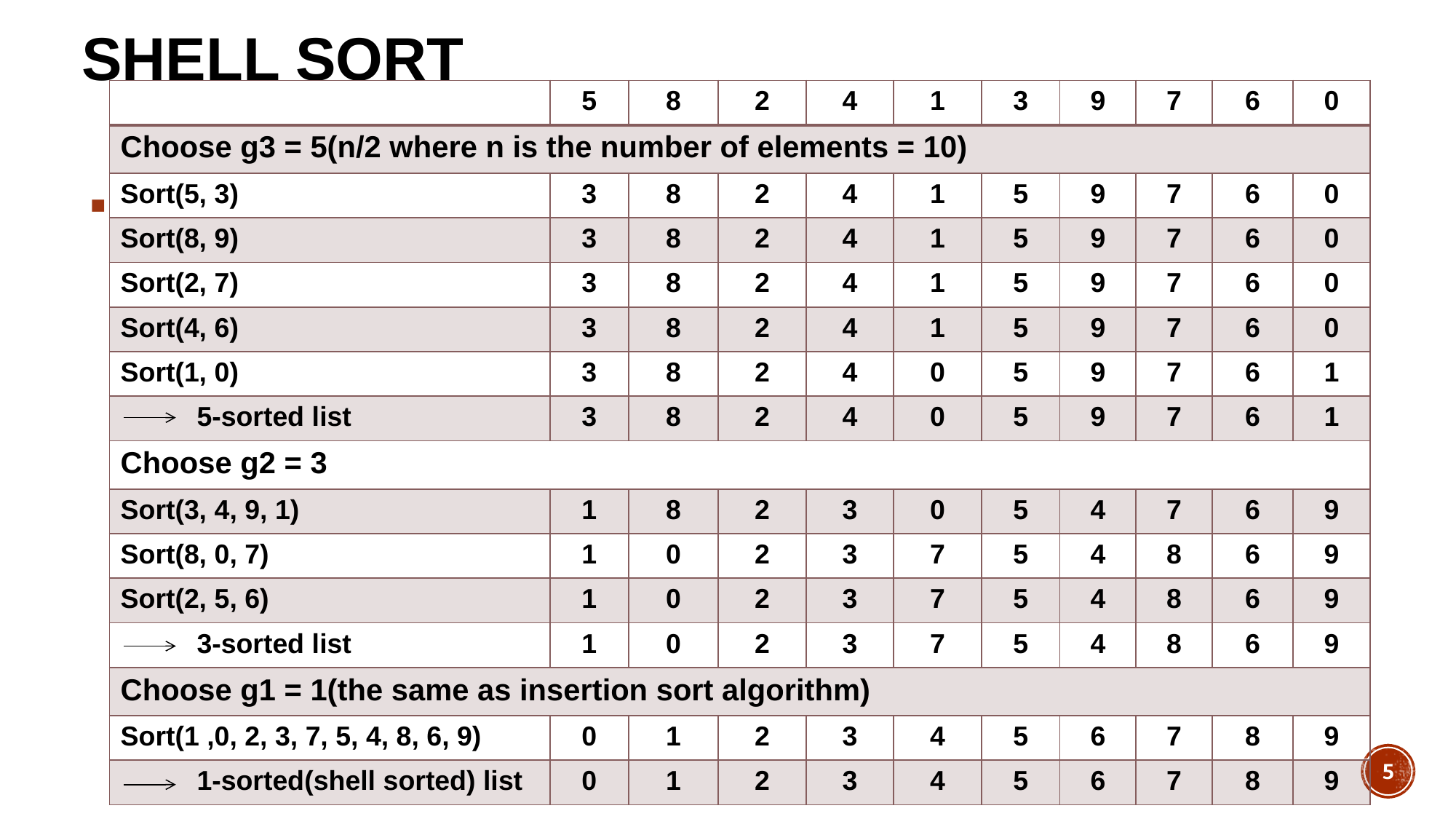

# Shell sort
|  | 5 | 8 | 2 | 4 | 1 | 3 | 9 | 7 | 6 | 0 |
| --- | --- | --- | --- | --- | --- | --- | --- | --- | --- | --- |
| Choose g3 = 5(n/2 where n is the number of elements = 10) |  |  |  |  |  |  |  |  |  |  |
| Sort(5, 3) | 3 | 8 | 2 | 4 | 1 | 5 | 9 | 7 | 6 | 0 |
| Sort(8, 9) | 3 | 8 | 2 | 4 | 1 | 5 | 9 | 7 | 6 | 0 |
| Sort(2, 7) | 3 | 8 | 2 | 4 | 1 | 5 | 9 | 7 | 6 | 0 |
| Sort(4, 6) | 3 | 8 | 2 | 4 | 1 | 5 | 9 | 7 | 6 | 0 |
| Sort(1, 0) | 3 | 8 | 2 | 4 | 0 | 5 | 9 | 7 | 6 | 1 |
| 5-sorted list | 3 | 8 | 2 | 4 | 0 | 5 | 9 | 7 | 6 | 1 |
| Choose g2 = 3 |  |  |  |  |  |  |  |  |  |  |
| Sort(3, 4, 9, 1) | 1 | 8 | 2 | 3 | 0 | 5 | 4 | 7 | 6 | 9 |
| Sort(8, 0, 7) | 1 | 0 | 2 | 3 | 7 | 5 | 4 | 8 | 6 | 9 |
| Sort(2, 5, 6) | 1 | 0 | 2 | 3 | 7 | 5 | 4 | 8 | 6 | 9 |
| 3-sorted list | 1 | 0 | 2 | 3 | 7 | 5 | 4 | 8 | 6 | 9 |
| Choose g1 = 1(the same as insertion sort algorithm) |  |  |  |  |  |  |  |  |  |  |
| Sort(1 ,0, 2, 3, 7, 5, 4, 8, 6, 9) | 0 | 1 | 2 | 3 | 4 | 5 | 6 | 7 | 8 | 9 |
| 1-sorted(shell sorted) list | 0 | 1 | 2 | 3 | 4 | 5 | 6 | 7 | 8 | 9 |

5